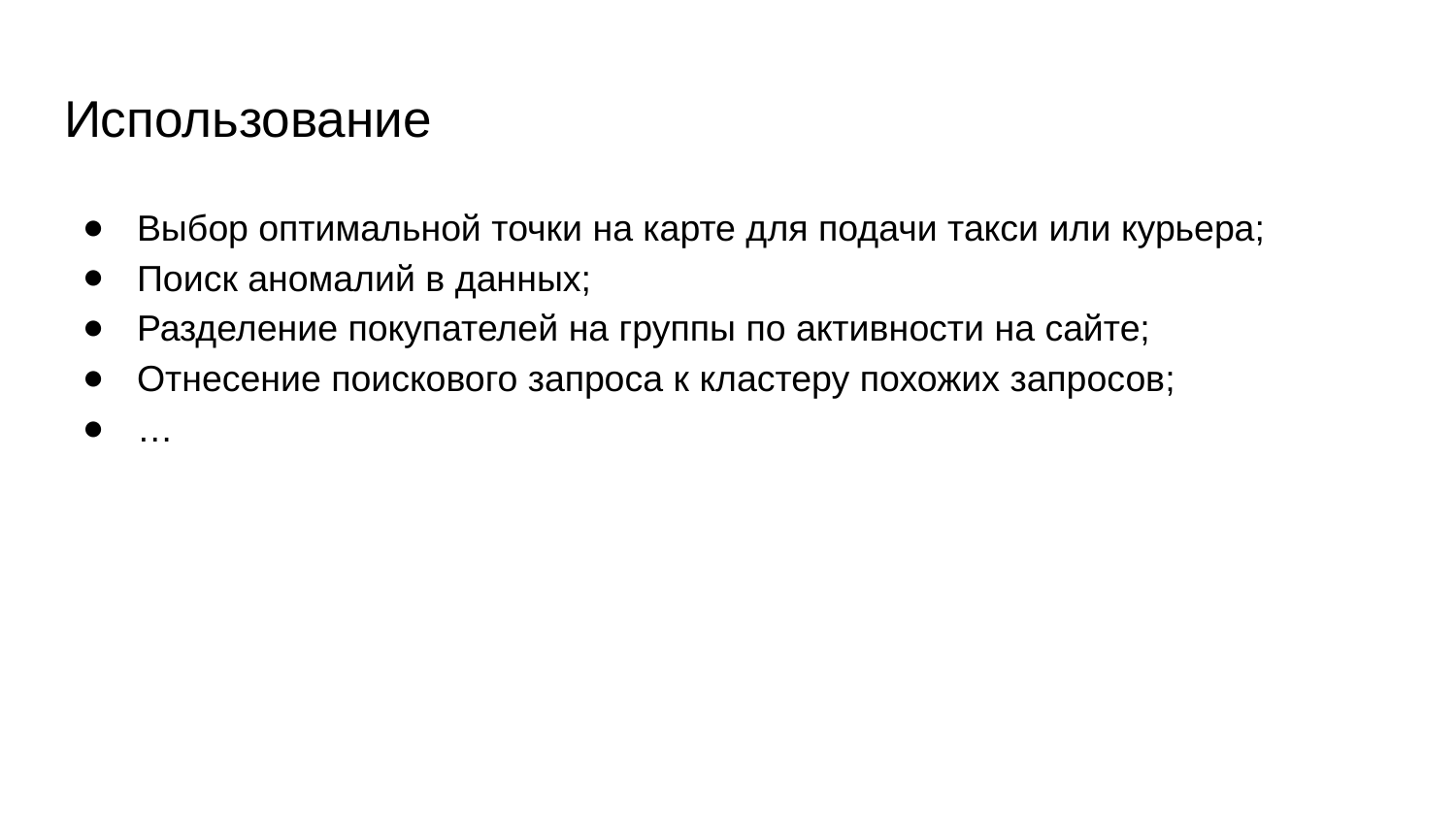

# Использование
Выбор оптимальной точки на карте для подачи такси или курьера;
Поиск аномалий в данных;
Разделение покупателей на группы по активности на сайте;
Отнесение поискового запроса к кластеру похожих запросов;
…